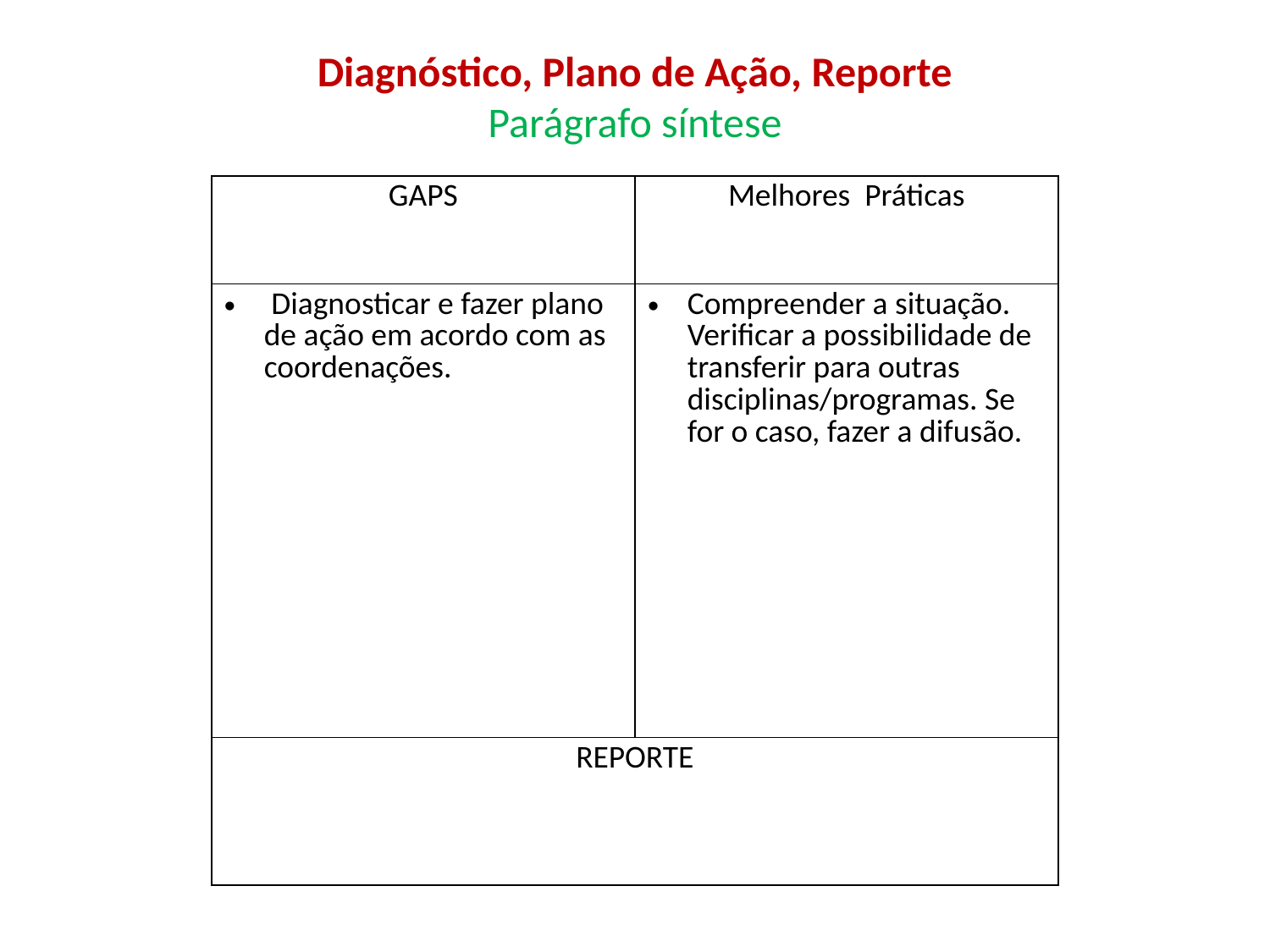

# Diagnóstico, Plano de Ação, Reporte Parágrafo síntese
| GAPS | Melhores Práticas |
| --- | --- |
| Diagnosticar e fazer plano de ação em acordo com as coordenações. | Compreender a situação. Verificar a possibilidade de transferir para outras disciplinas/programas. Se for o caso, fazer a difusão. |
| REPORTE |  |